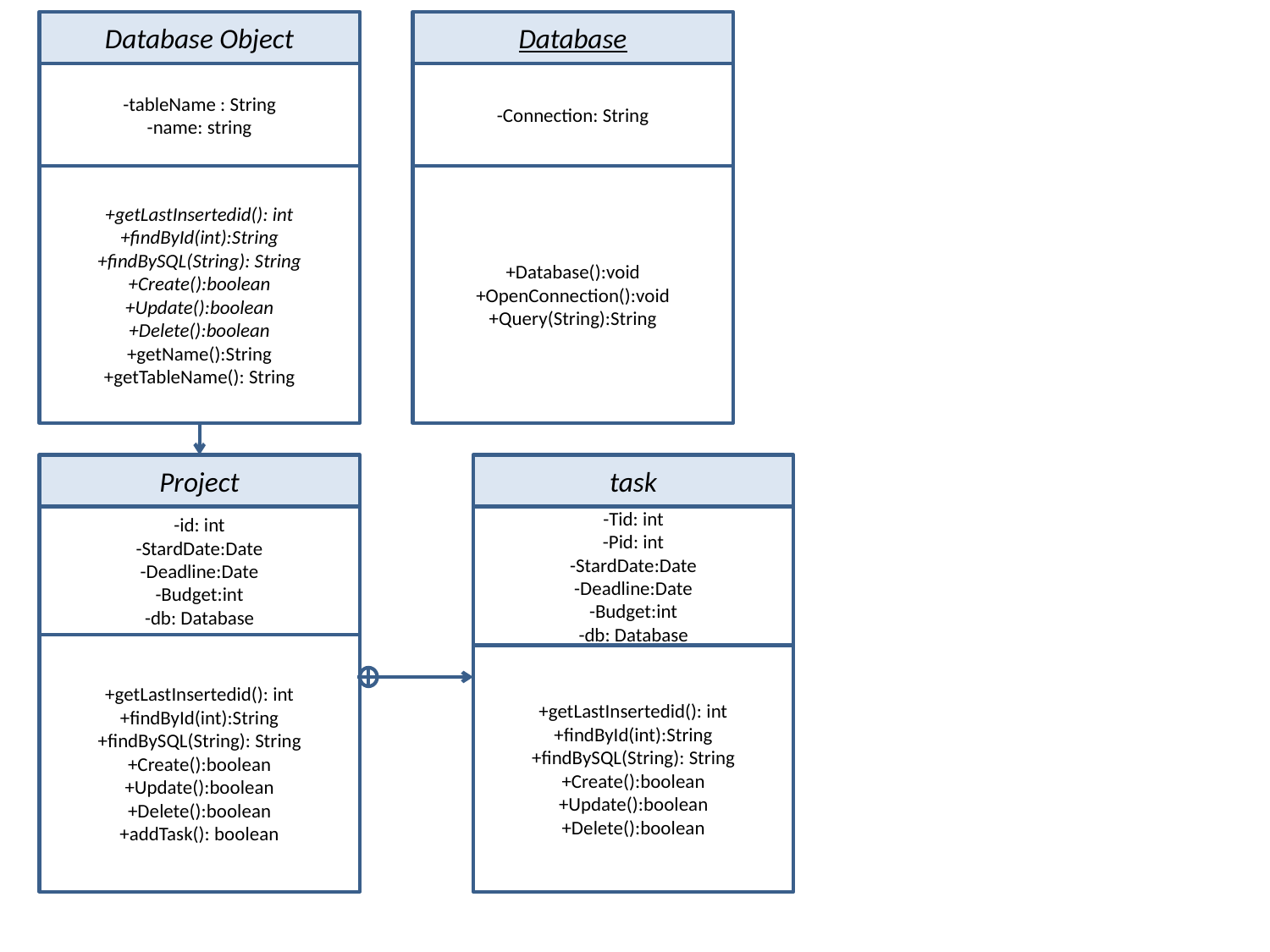

Database Object
Database
-tableName : String
-name: string
-Connection: String
+getLastInsertedid(): int
+findById(int):String
+findBySQL(String): String
+Create():boolean
+Update():boolean
+Delete():boolean
+getName():String
+getTableName(): String
+Database():void
+OpenConnection():void
+Query(String):String
Project
task
-id: int
-StardDate:Date
-Deadline:Date
-Budget:int
-db: Database
-Tid: int
-Pid: int
-StardDate:Date
-Deadline:Date
-Budget:int
-db: Database
+getLastInsertedid(): int
+findById(int):String
+findBySQL(String): String
+Create():boolean
+Update():boolean
+Delete():boolean
+addTask(): boolean
+getLastInsertedid(): int
+findById(int):String
+findBySQL(String): String
+Create():boolean
+Update():boolean
+Delete():boolean